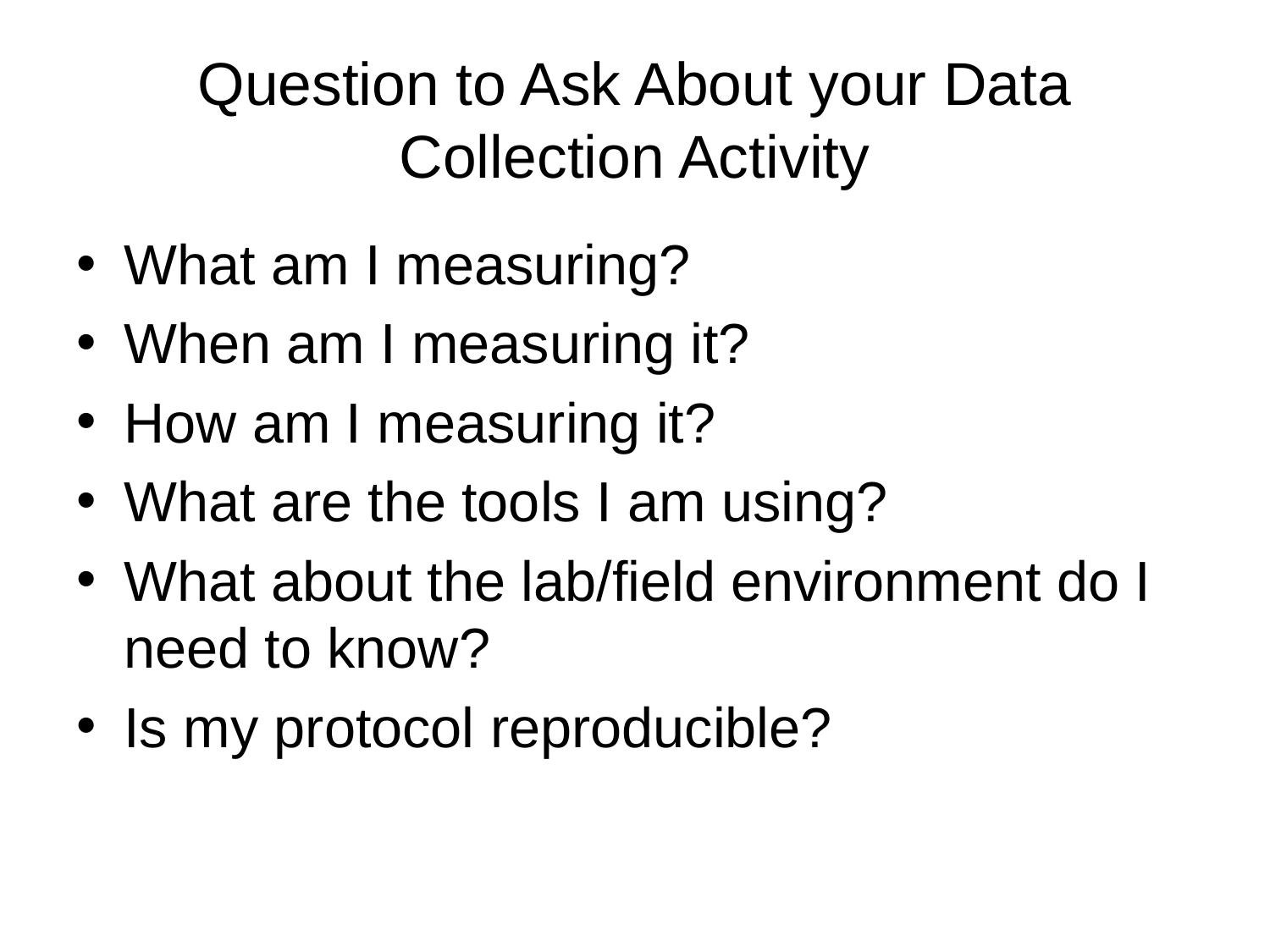

# Question to Ask About your Data Collection Activity
What am I measuring?
When am I measuring it?
How am I measuring it?
What are the tools I am using?
What about the lab/field environment do I need to know?
Is my protocol reproducible?